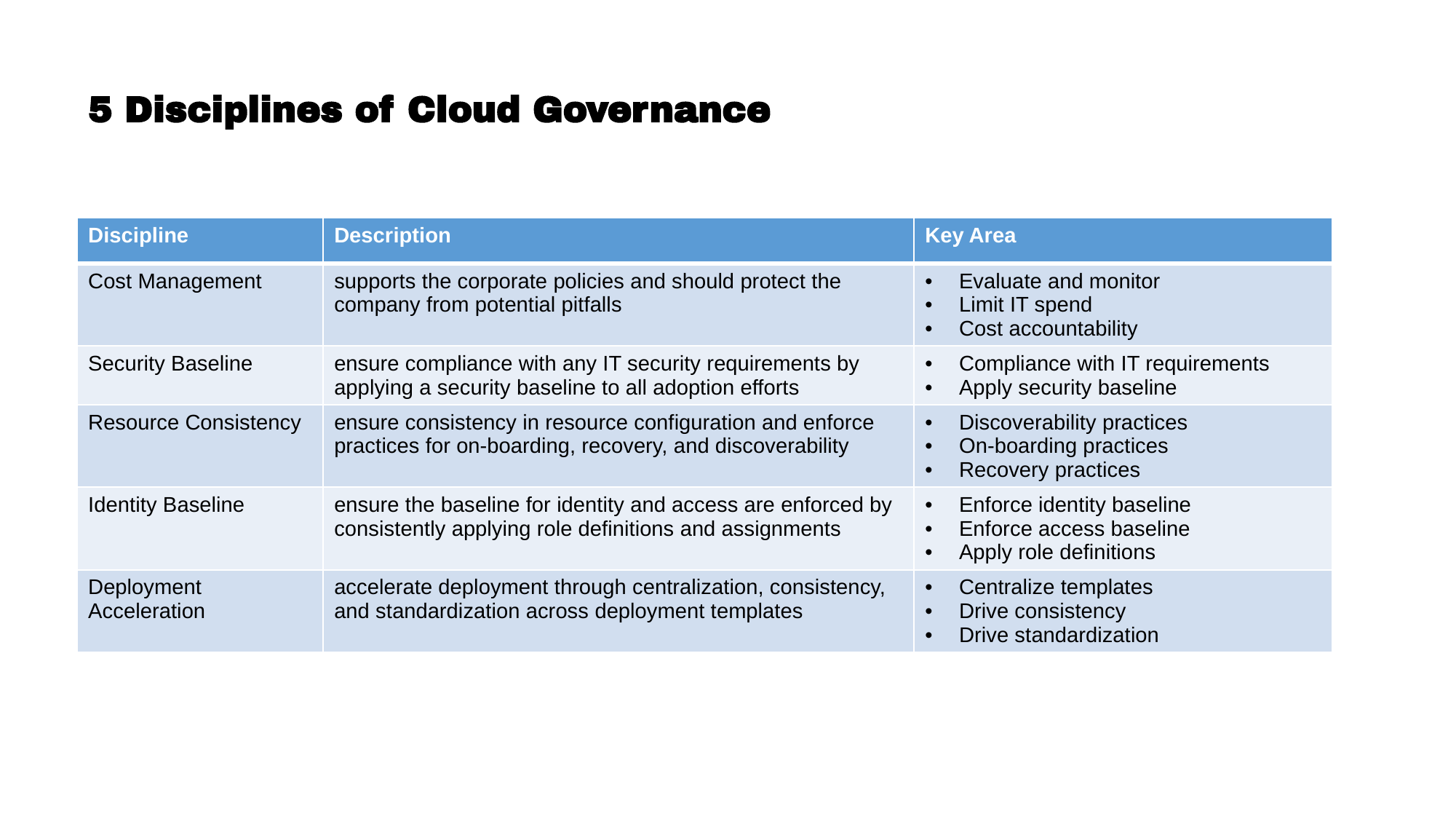

# 5 Disciplines of Cloud Governance
| Discipline | Description | Key Area |
| --- | --- | --- |
| Cost Management | supports the corporate policies and should protect the company from potential pitfalls | Evaluate and monitor Limit IT spend Cost accountability |
| Security Baseline | ensure compliance with any IT security requirements by applying a security baseline to all adoption efforts | Compliance with IT requirements Apply security baseline |
| Resource Consistency | ensure consistency in resource configuration and enforce practices for on-boarding, recovery, and discoverability | Discoverability practices On-boarding practices Recovery practices |
| Identity Baseline | ensure the baseline for identity and access are enforced by consistently applying role definitions and assignments | Enforce identity baseline Enforce access baseline Apply role definitions |
| Deployment Acceleration | accelerate deployment through centralization, consistency, and standardization across deployment templates | Centralize templates Drive consistency Drive standardization |